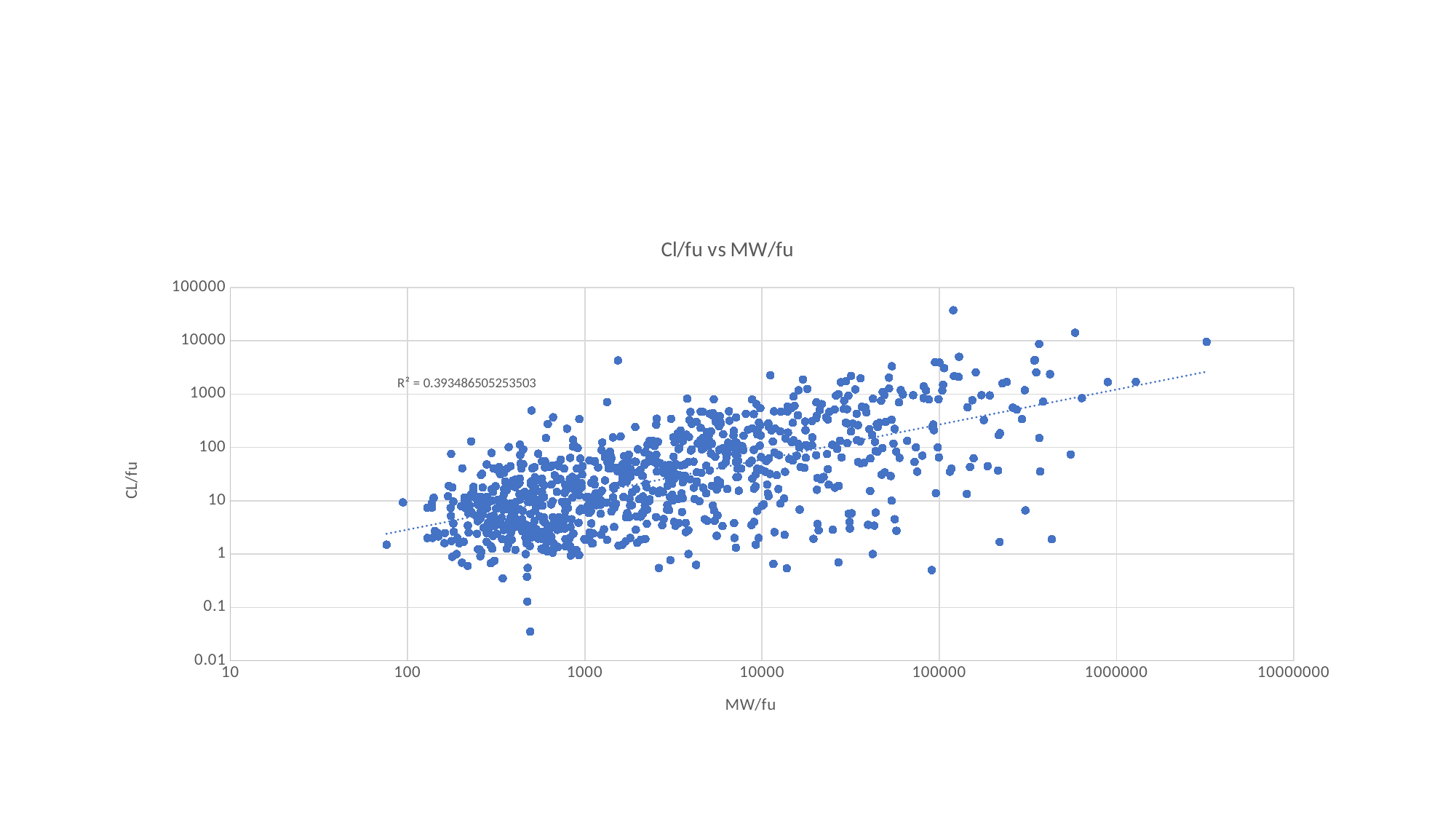

#

### Chart: Cl/fu vs MW/fu

| Category |  |
|---|---|